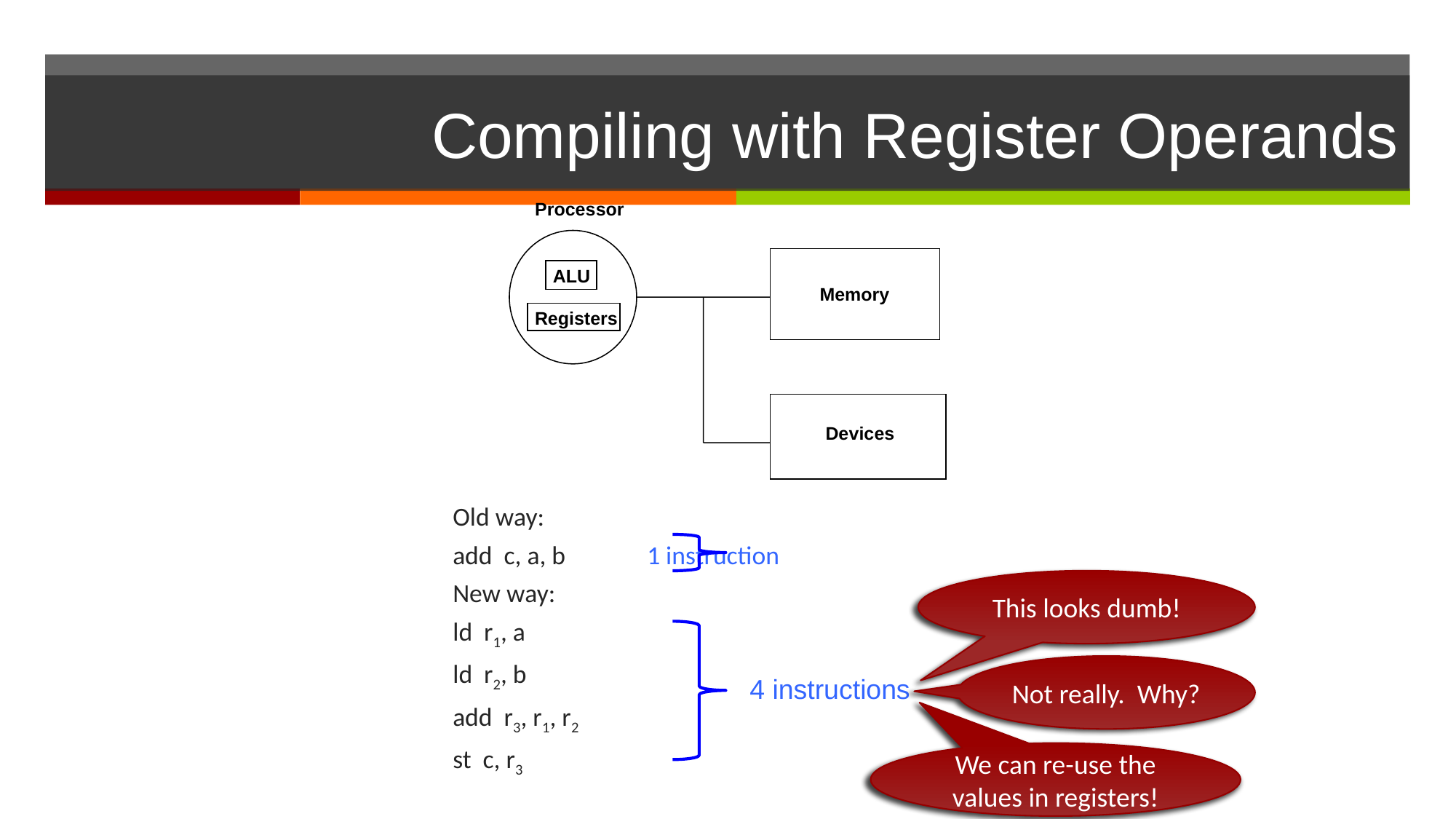

# Compiling with Register Operands

Processor

ALU
Memory

Registers

Devices

Old way:
	add  c, a, b              1 instruction
New way:
	ld  r1, a
	ld  r2, b
	add  r3, r1, r2
	st  c, r3

This looks dumb!

Not really.  Why?
4 instructions
We can re-use the values in registers!